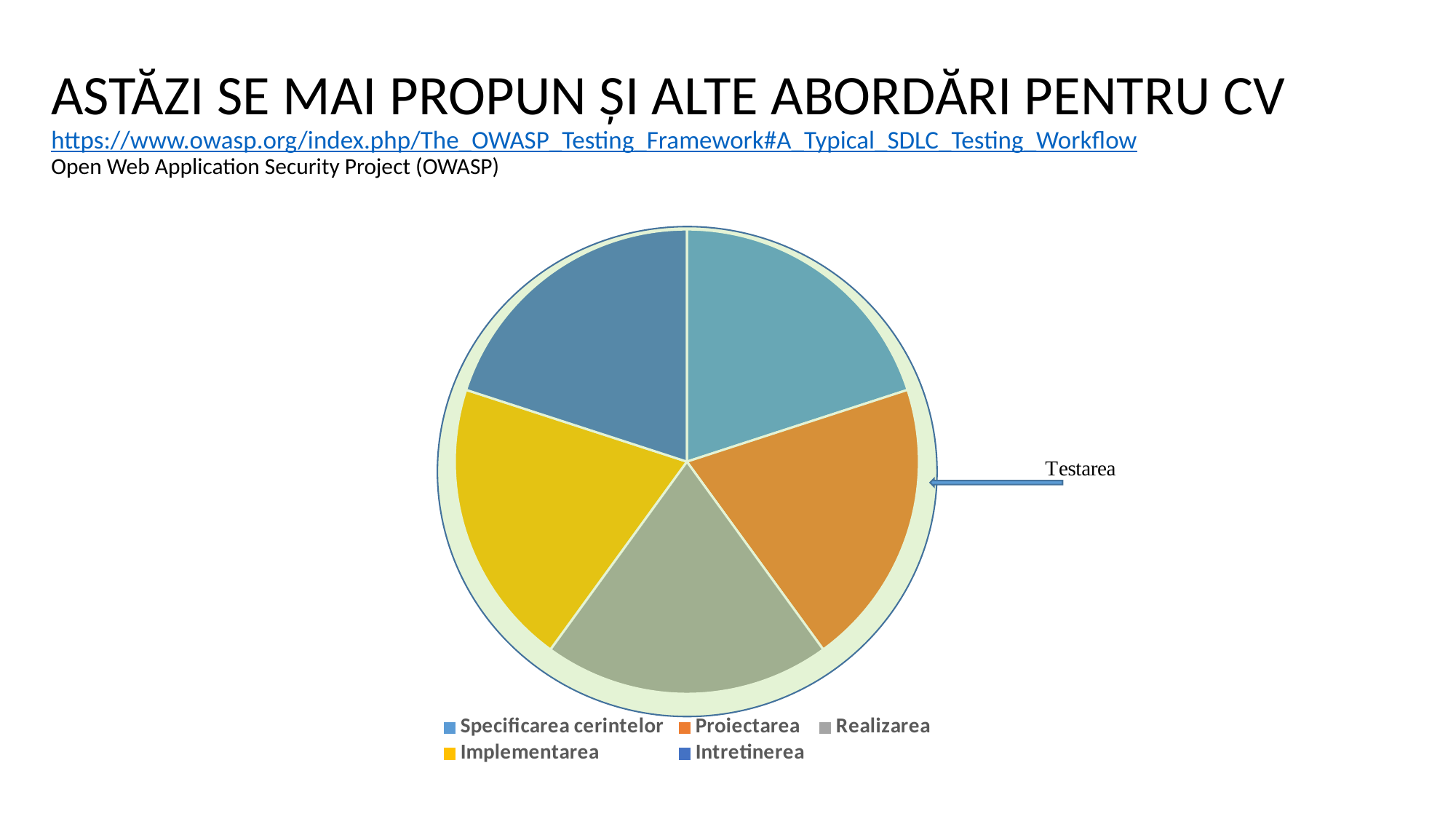

# ASTĂZI SE MAI PROPUN ȘI ALTE ABORDĂRI PENTRU CV https://www.owasp.org/index.php/The_OWASP_Testing_Framework#A_Typical_SDLC_Testing_Workflow Open Web Application Security Project (OWASP)

### Chart

| Category | Column1 |
|---|---|
| Specificarea cerintelor | 20.0 |
| Proiectarea | 20.0 |
| Realizarea | 20.0 |
| Implementarea | 20.0 |
| Intretinerea | 20.0 |